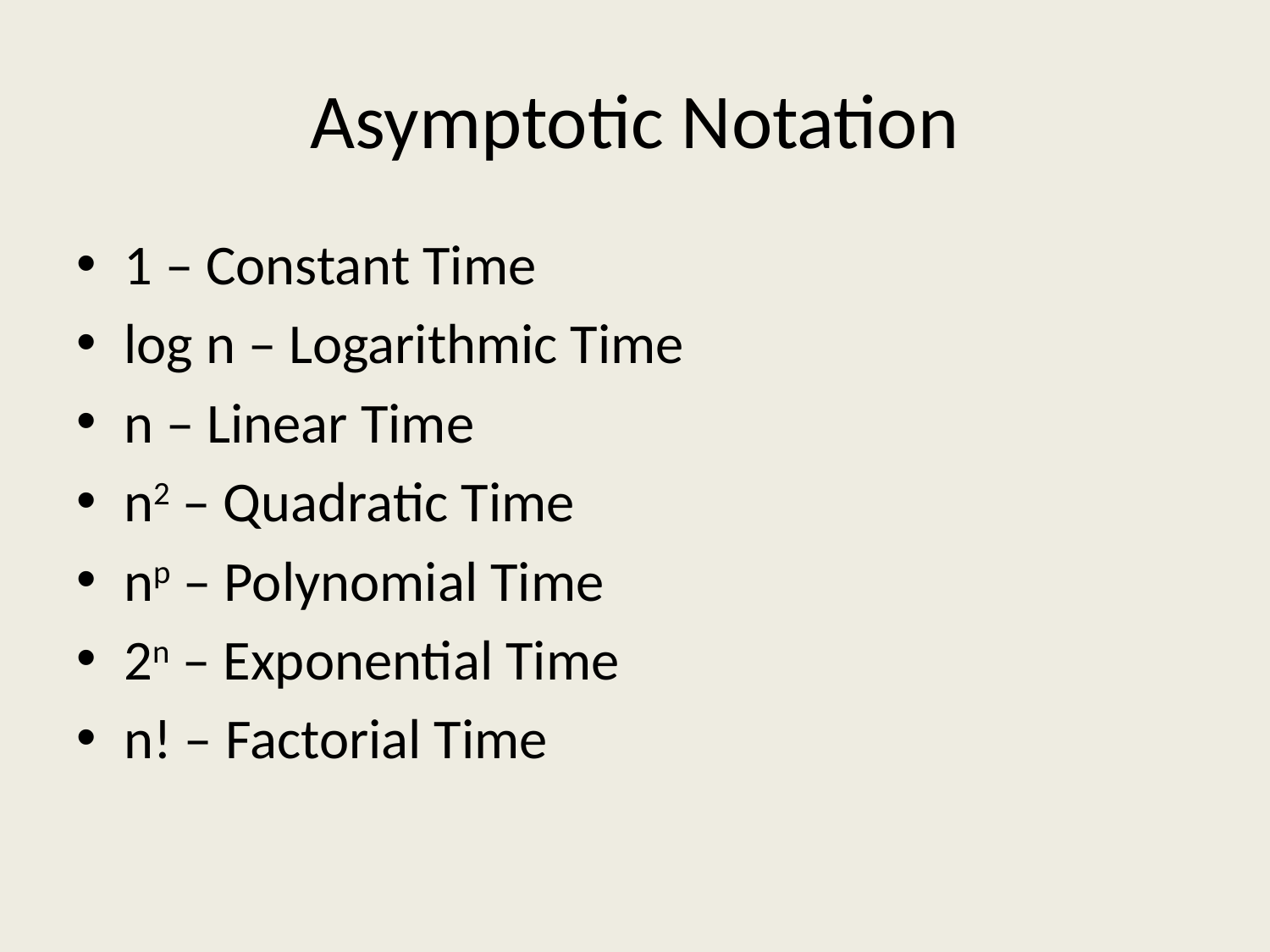

# Asymptotic Notation
1 – Constant Time
log n – Logarithmic Time
n – Linear Time
n2 – Quadratic Time
np – Polynomial Time
2n – Exponential Time
n! – Factorial Time